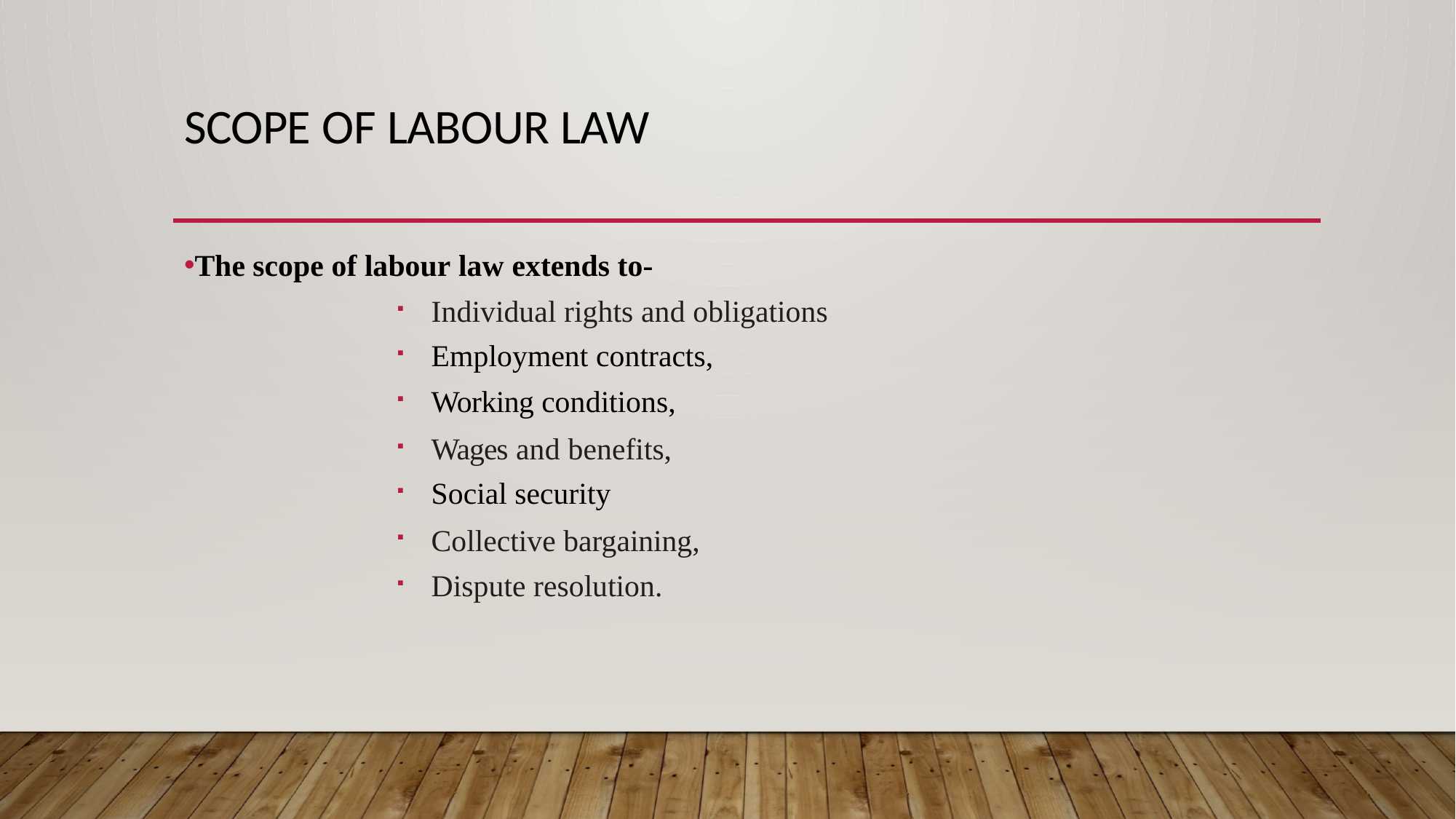

# Scope of Labour Law
The scope of labour law extends to-
Individual rights and obligations
Employment contracts,
Working conditions,
Wages and benefits,
Social security
Collective bargaining,
Dispute resolution.